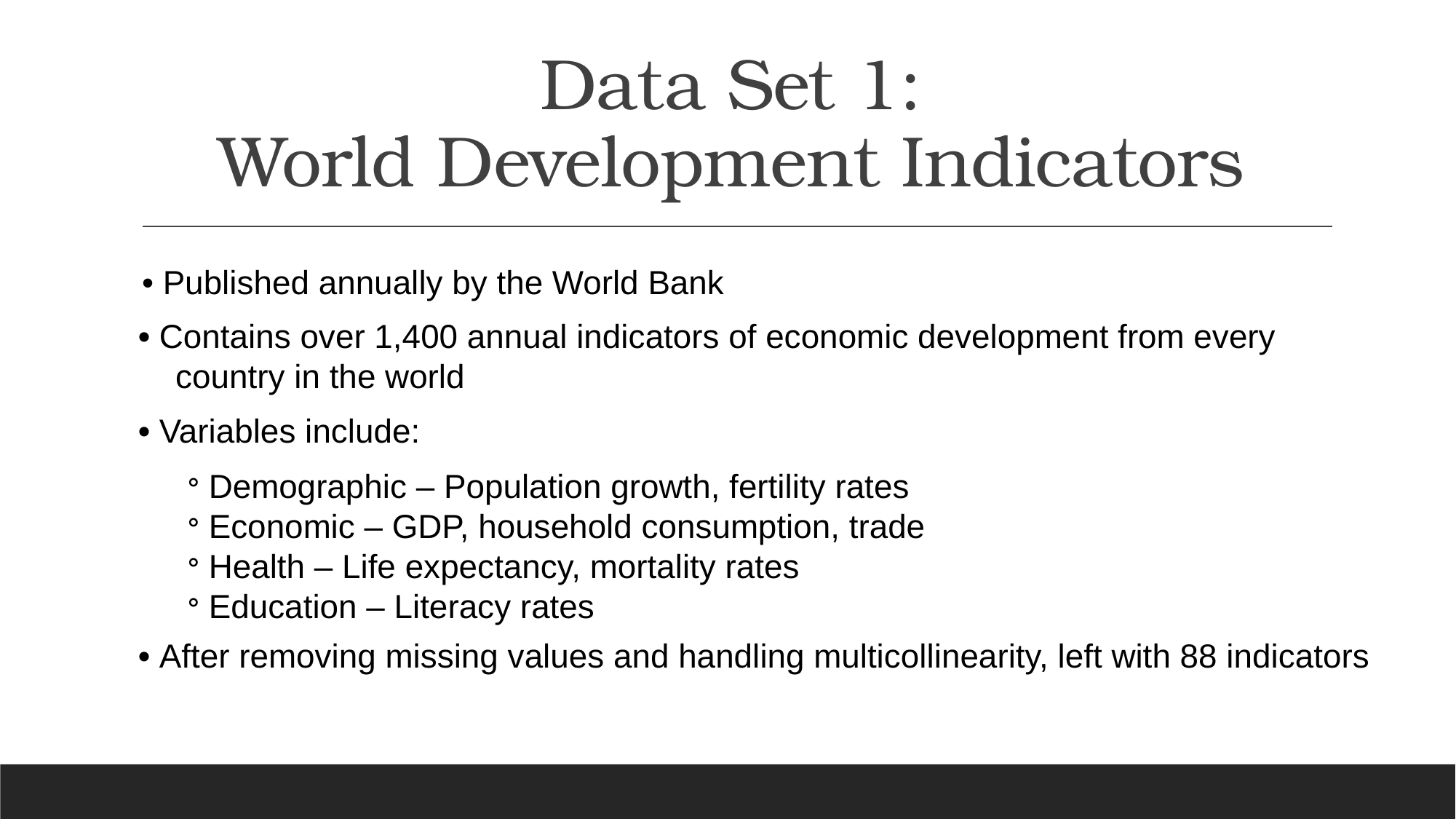

# Data Set 1: World Development Indicators
• Published annually by the World Bank
• Contains over 1,400 annual indicators of economic development from every
    country in the world
• Variables include:
 Demographic – Population growth, fertility rates
 Economic – GDP, household consumption, trade
 Health – Life expectancy, mortality rates
 Education – Literacy rates

• After removing missing values and handling multicollinearity, left with 88 indicators